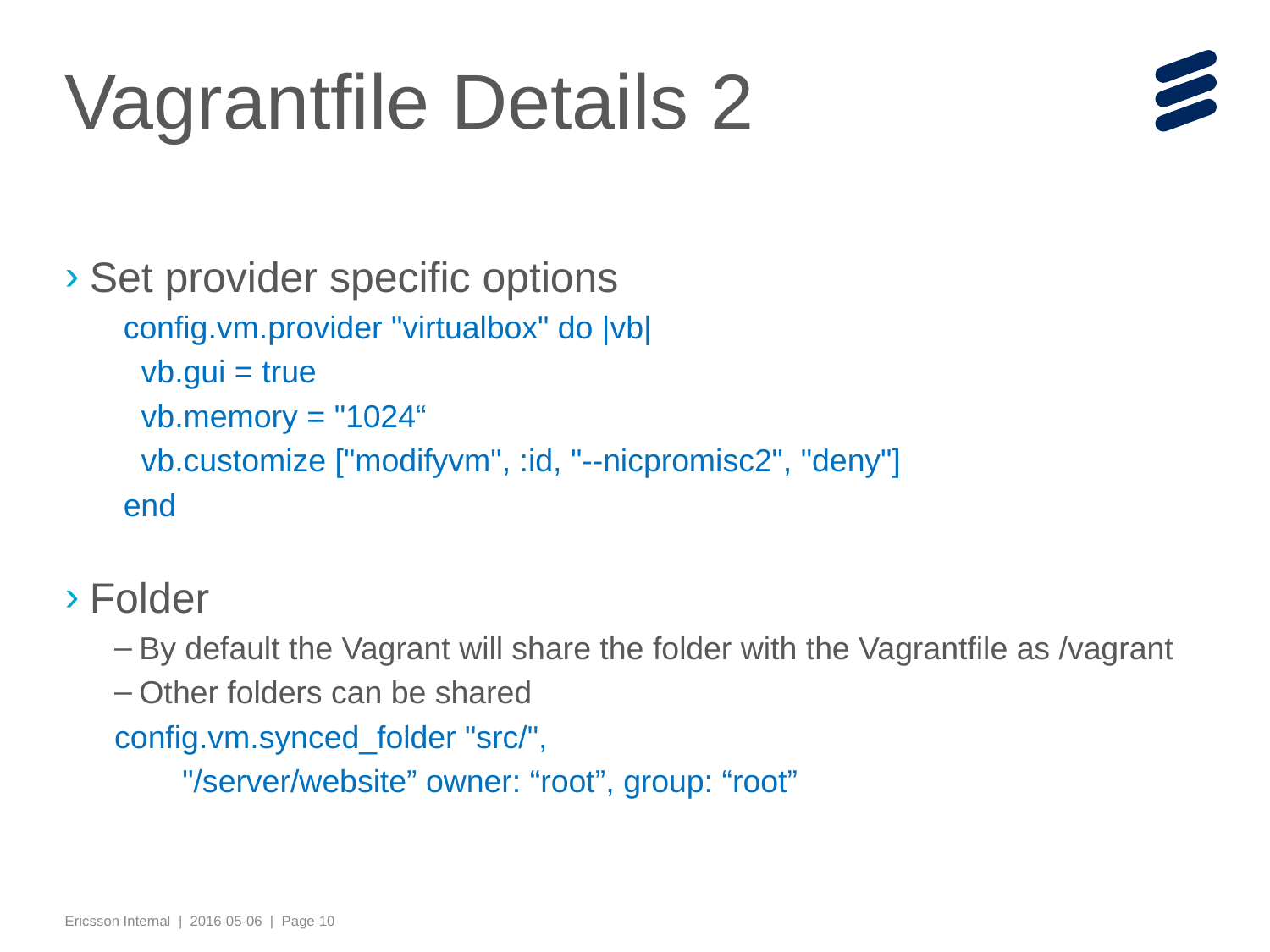

# Vagrantfile Details 2
Set provider specific options
 config.vm.provider "virtualbox" do |vb|
   vb.gui = true
   vb.memory = "1024“
   vb.customize ["modifyvm", :id, "--nicpromisc2", "deny"]
 end

Folder
By default the Vagrant will share the folder with the Vagrantfile as /vagrant
Other folders can be shared
config.vm.synced_folder "src/",
  "/server/website” owner: “root”, group: “root”